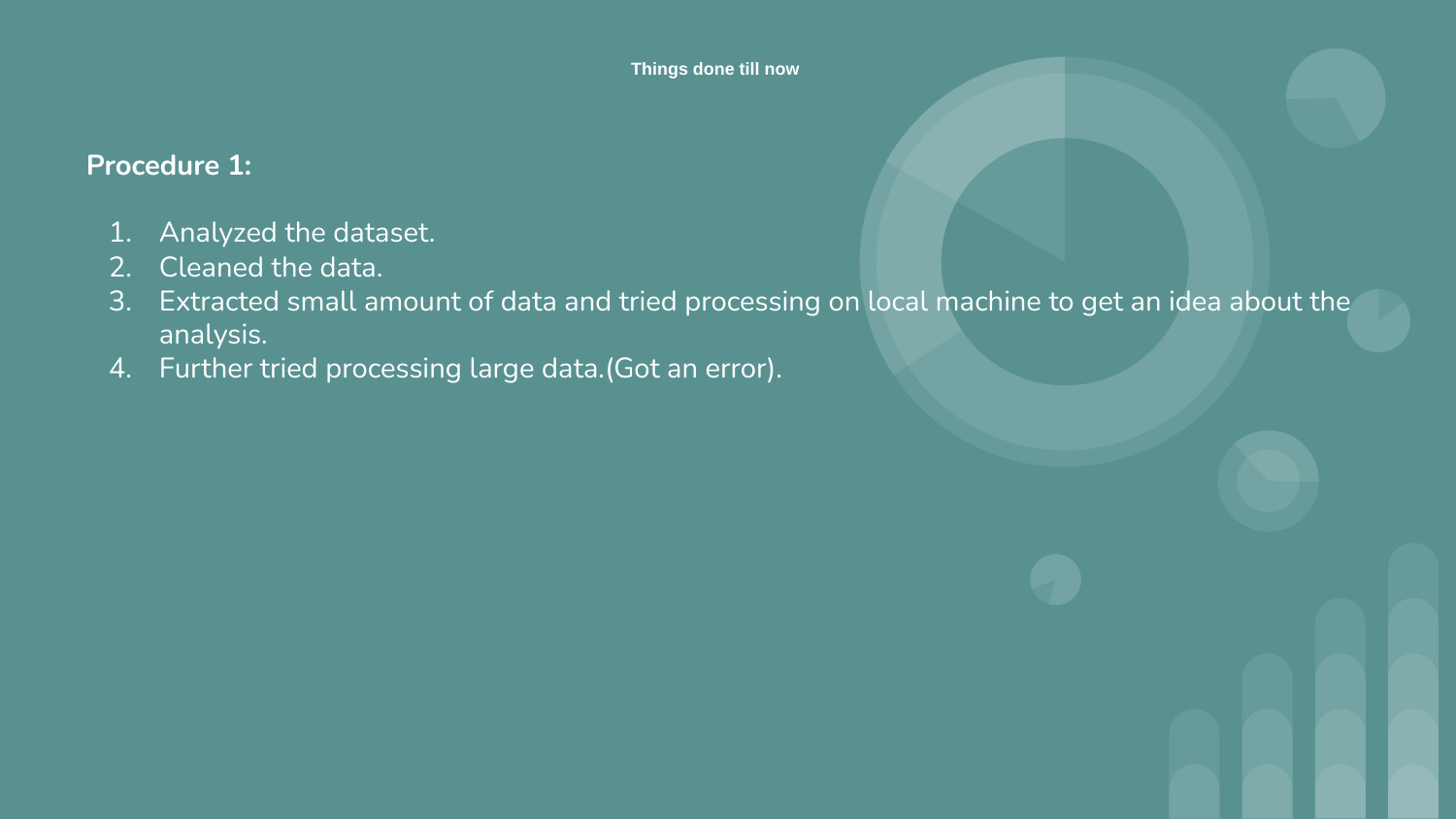

# Things done till now
Procedure 1:

Analyzed the dataset.
Cleaned the data.
Extracted small amount of data and tried processing on local machine to get an idea about the analysis.
Further tried processing large data.(Got an error).